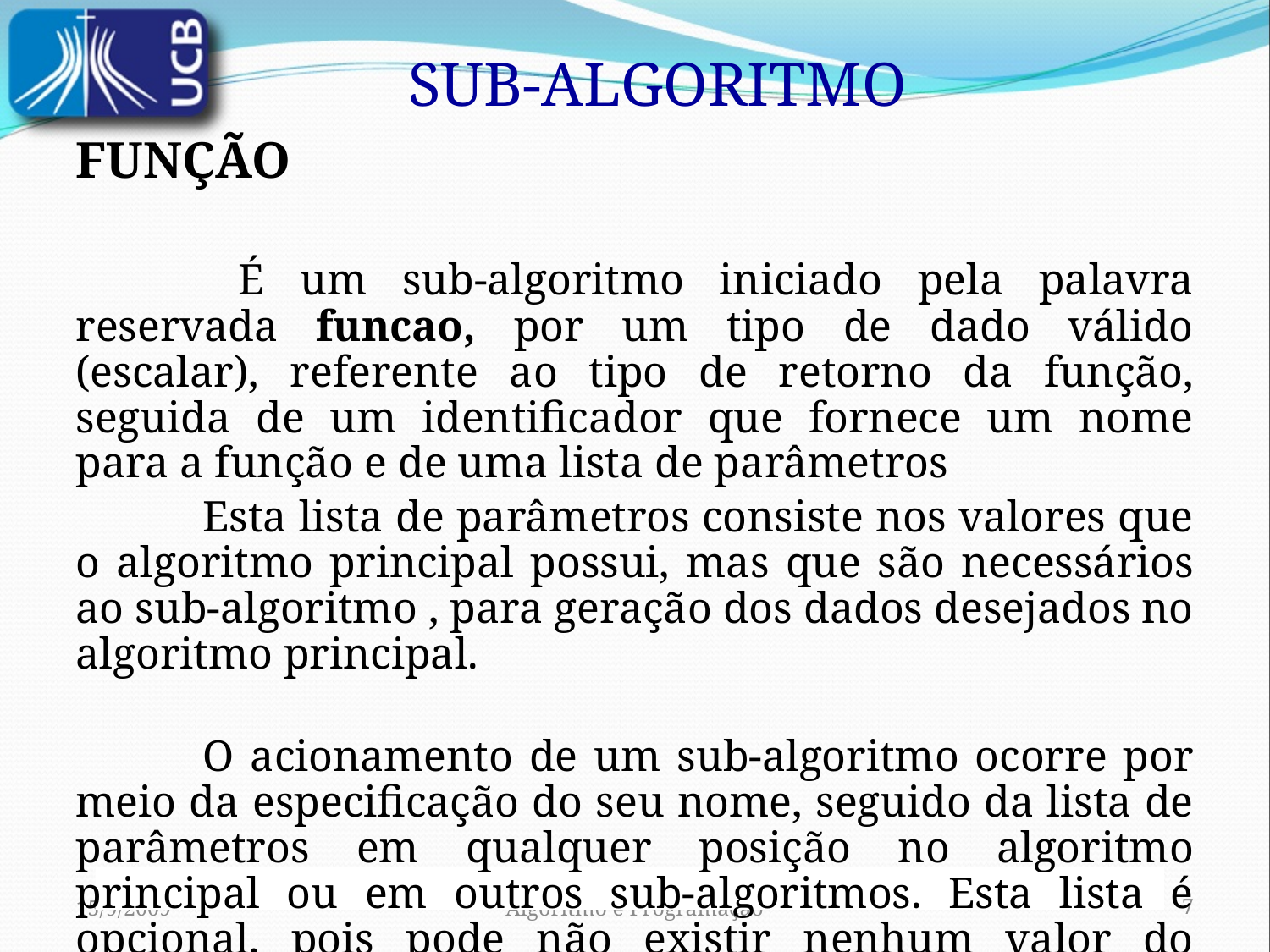

SUB-ALGORITMO
FUNÇÃO

	 É um sub-algoritmo iniciado pela palavra reservada funcao, por um tipo de dado válido (escalar), referente ao tipo de retorno da função, seguida de um identificador que fornece um nome para a função e de uma lista de parâmetros
	Esta lista de parâmetros consiste nos valores que o algoritmo principal possui, mas que são necessários ao sub-algoritmo , para geração dos dados desejados no algoritmo principal.

	O acionamento de um sub-algoritmo ocorre por meio da especificação do seu nome, seguido da lista de parâmetros em qualquer posição no algoritmo principal ou em outros sub-algoritmos. Esta lista é opcional, pois pode não existir nenhum valor do algoritmo principal/outro sub-algoritmo que seja necessário no sub-algoritmo a ser executado

15/9/2009
Algoritmo e Programação
7